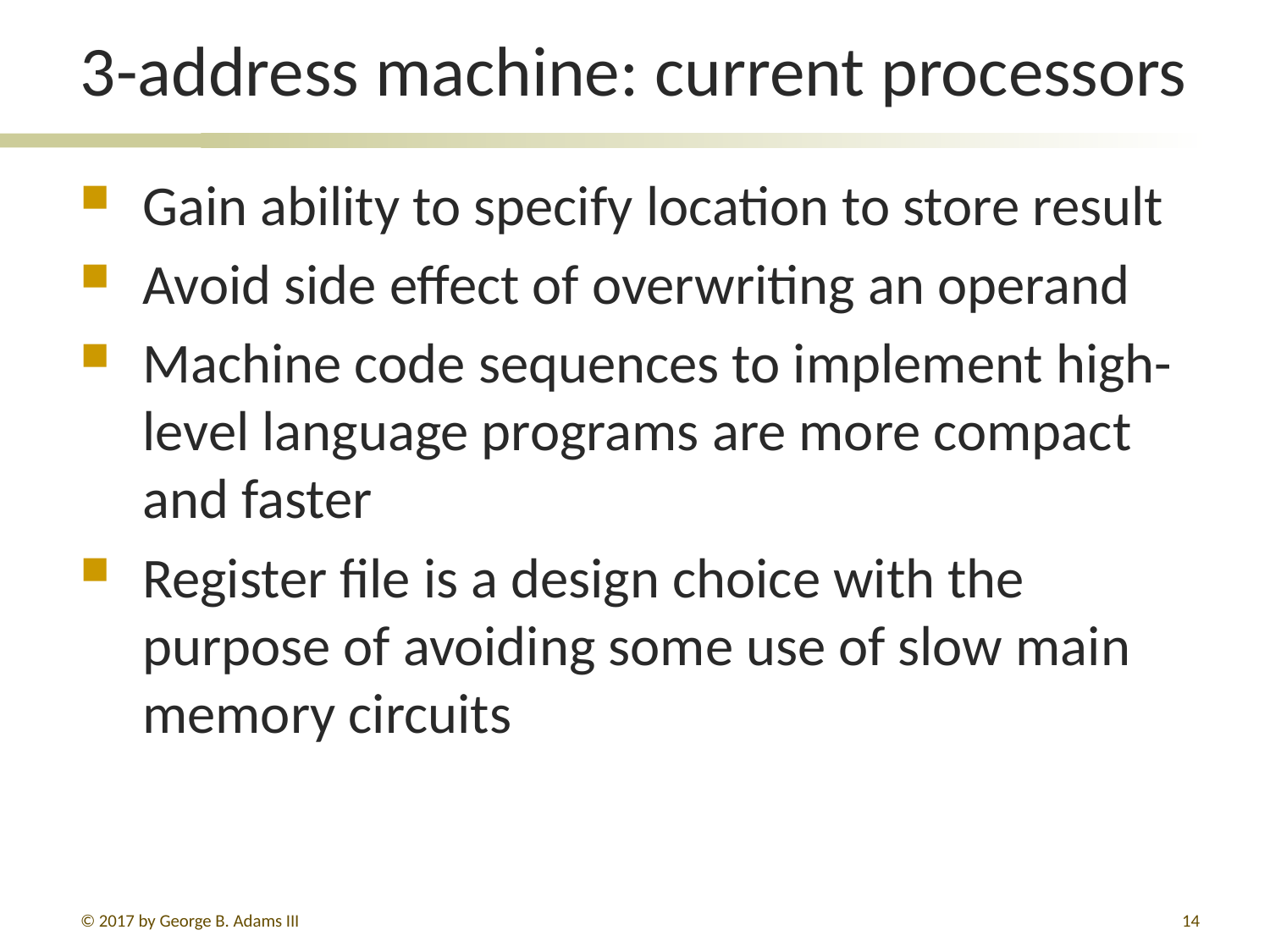

# 3-address machine: current processors
Gain ability to specify location to store result
Avoid side effect of overwriting an operand
Machine code sequences to implement high-level language programs are more compact and faster
Register file is a design choice with the purpose of avoiding some use of slow main memory circuits
© 2017 by George B. Adams III
14